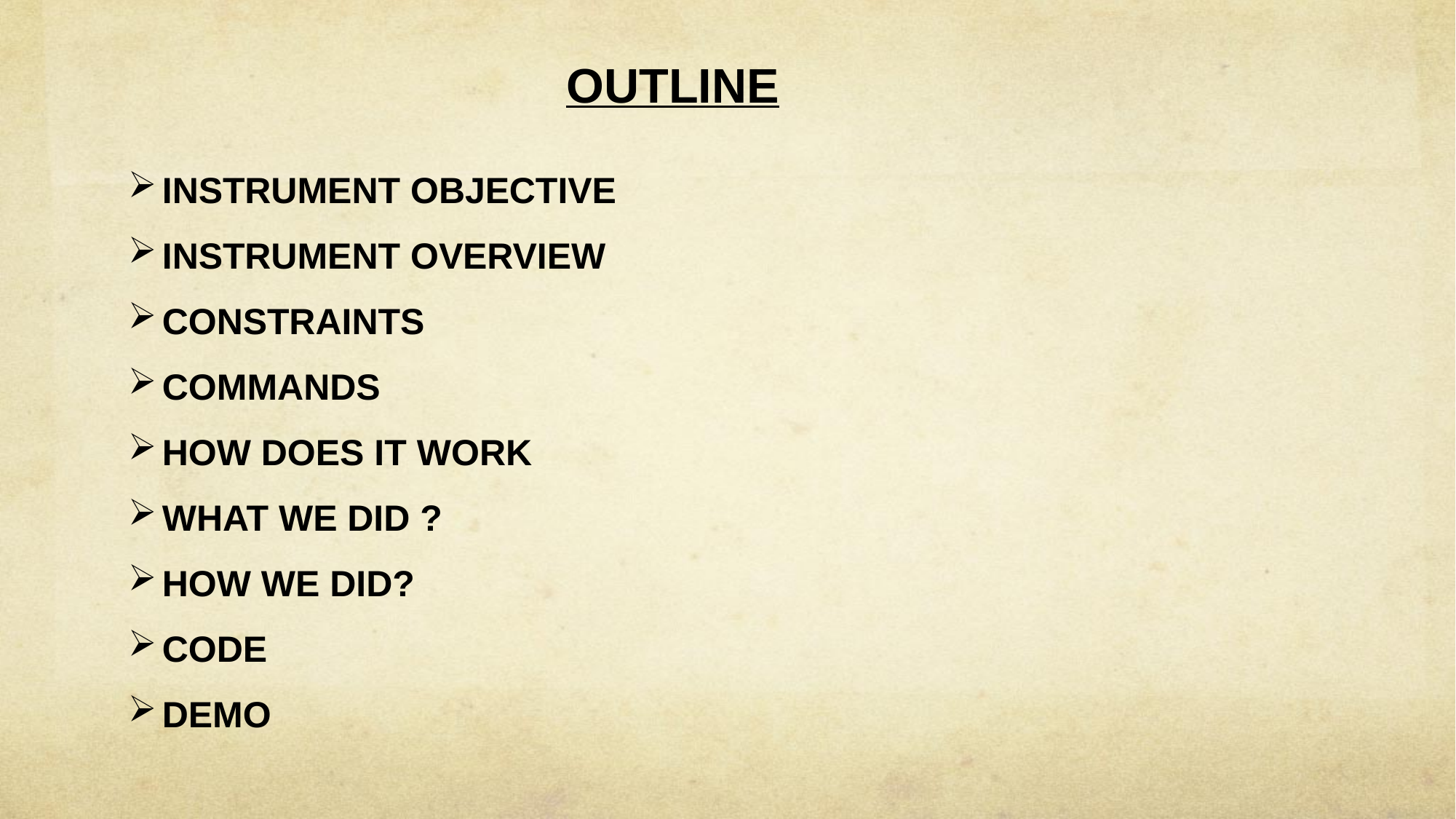

OUTLINE
INSTRUMENT OBJECTIVE
INSTRUMENT OVERVIEW
CONSTRAINTS
COMMANDS
HOW DOES IT WORK
WHAT WE DID ?
HOW WE DID?
CODE
DEMO